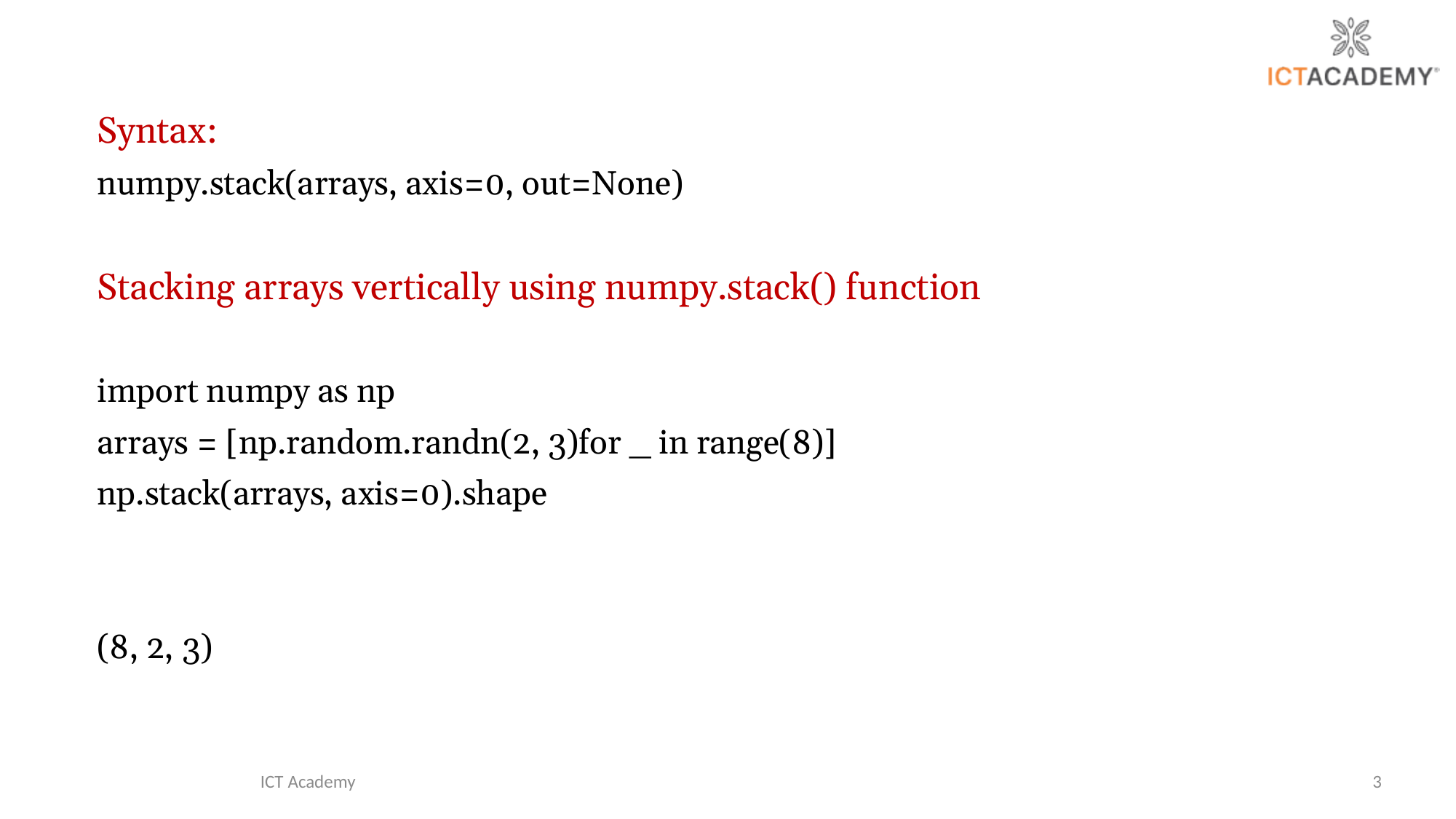

Syntax:
numpy.stack(arrays, axis=0, out=None)

Stacking arrays vertically using numpy.stack() function

import numpy as np
arrays = [np.random.randn(2, 3)for _ in range(8)]
np.stack(arrays, axis=0).shape

(8, 2, 3)
ICT Academy
3